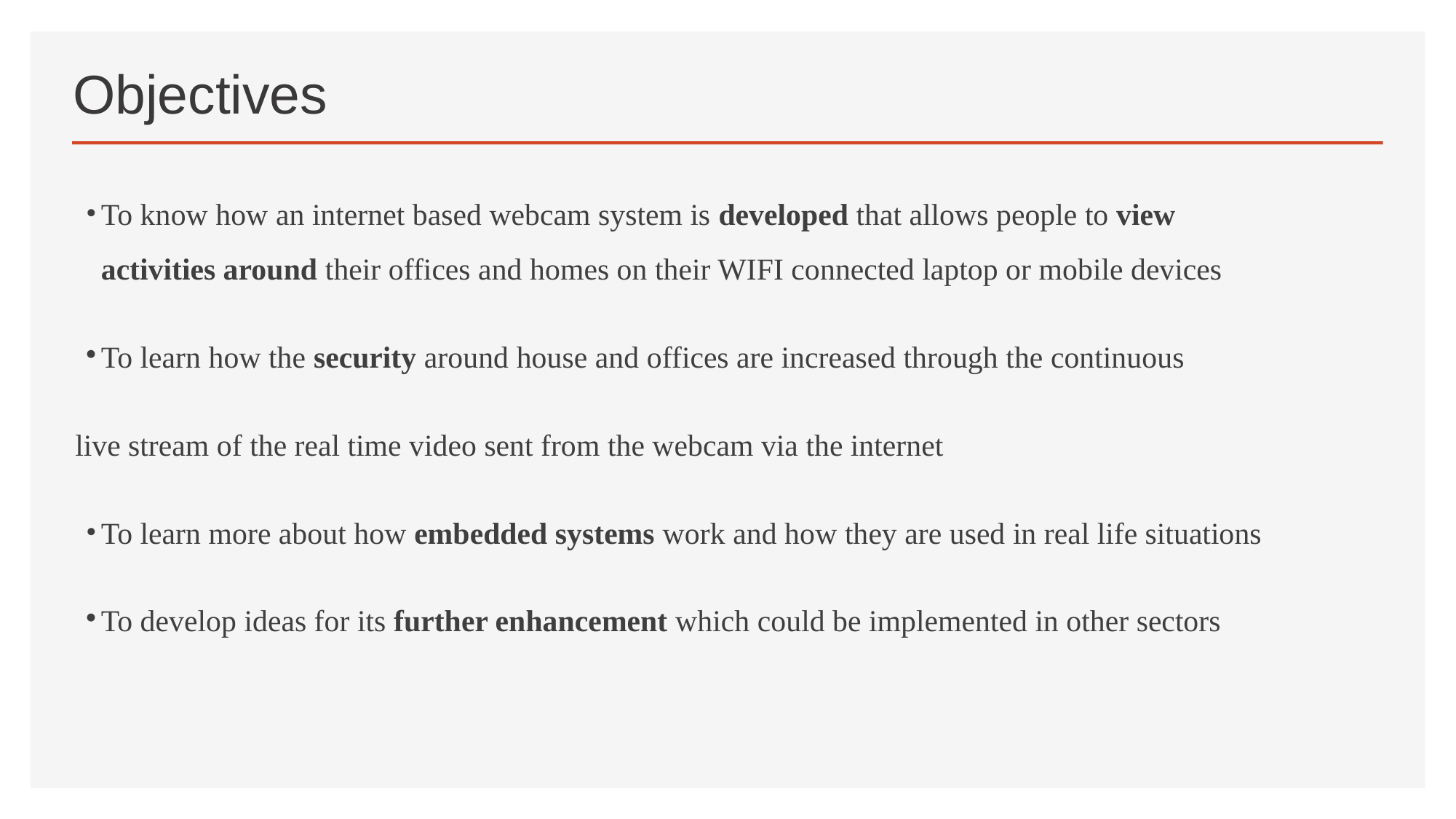

Objectives
To know how an internet based webcam system is developed that allows people to view activities around their offices and homes on their WIFI connected laptop or mobile devices
To learn how the security around house and offices are increased through the continuous
live stream of the real time video sent from the webcam via the internet
To learn more about how embedded systems work and how they are used in real life situations
To develop ideas for its further enhancement which could be implemented in other sectors